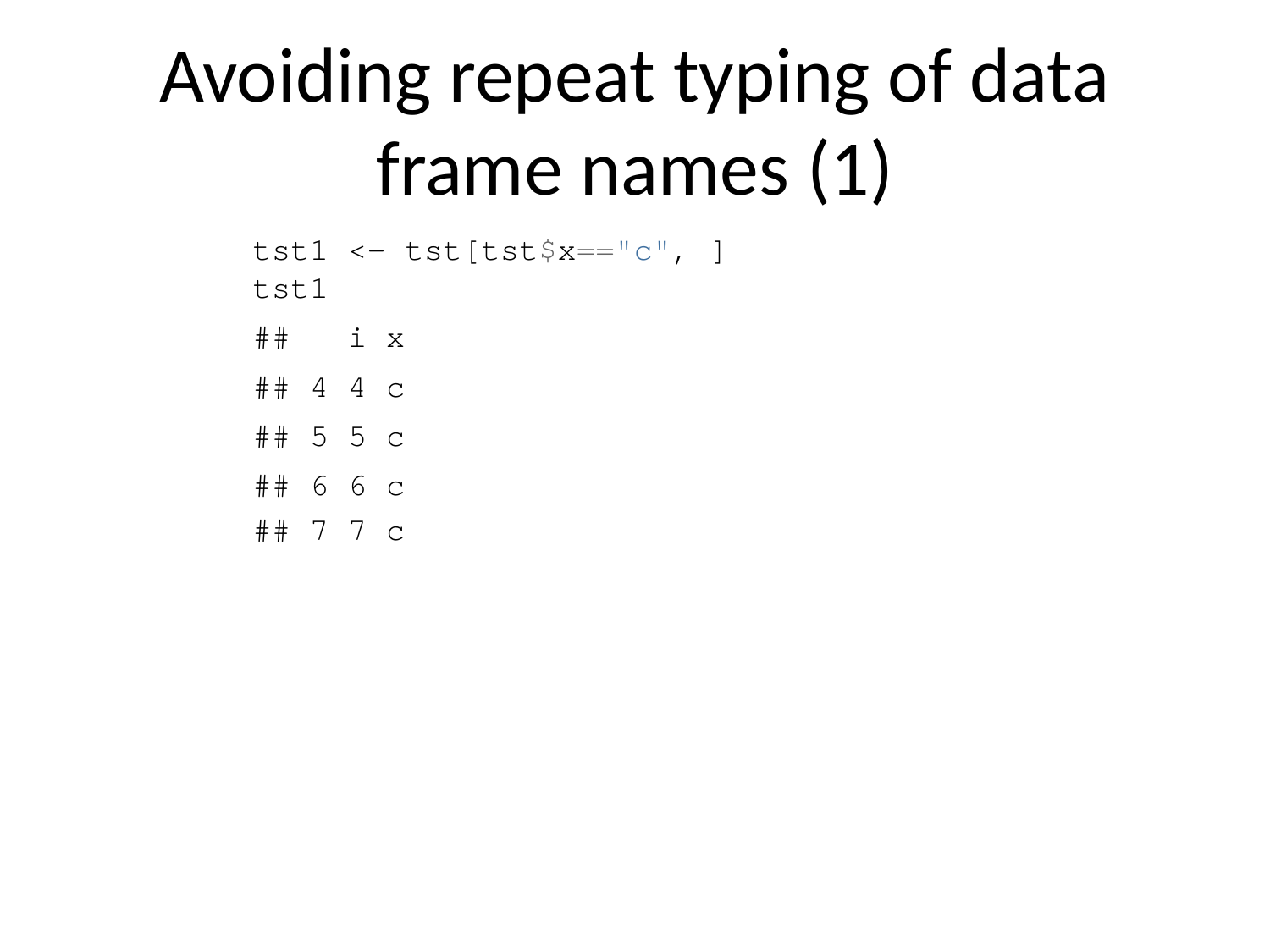

# Avoiding repeat typing of data frame names (1)
tst1 <- tst[tst$x=="c", ]
tst1
##   i x
## 4 4 c
## 5 5 c
## 6 6 c
## 7 7 c